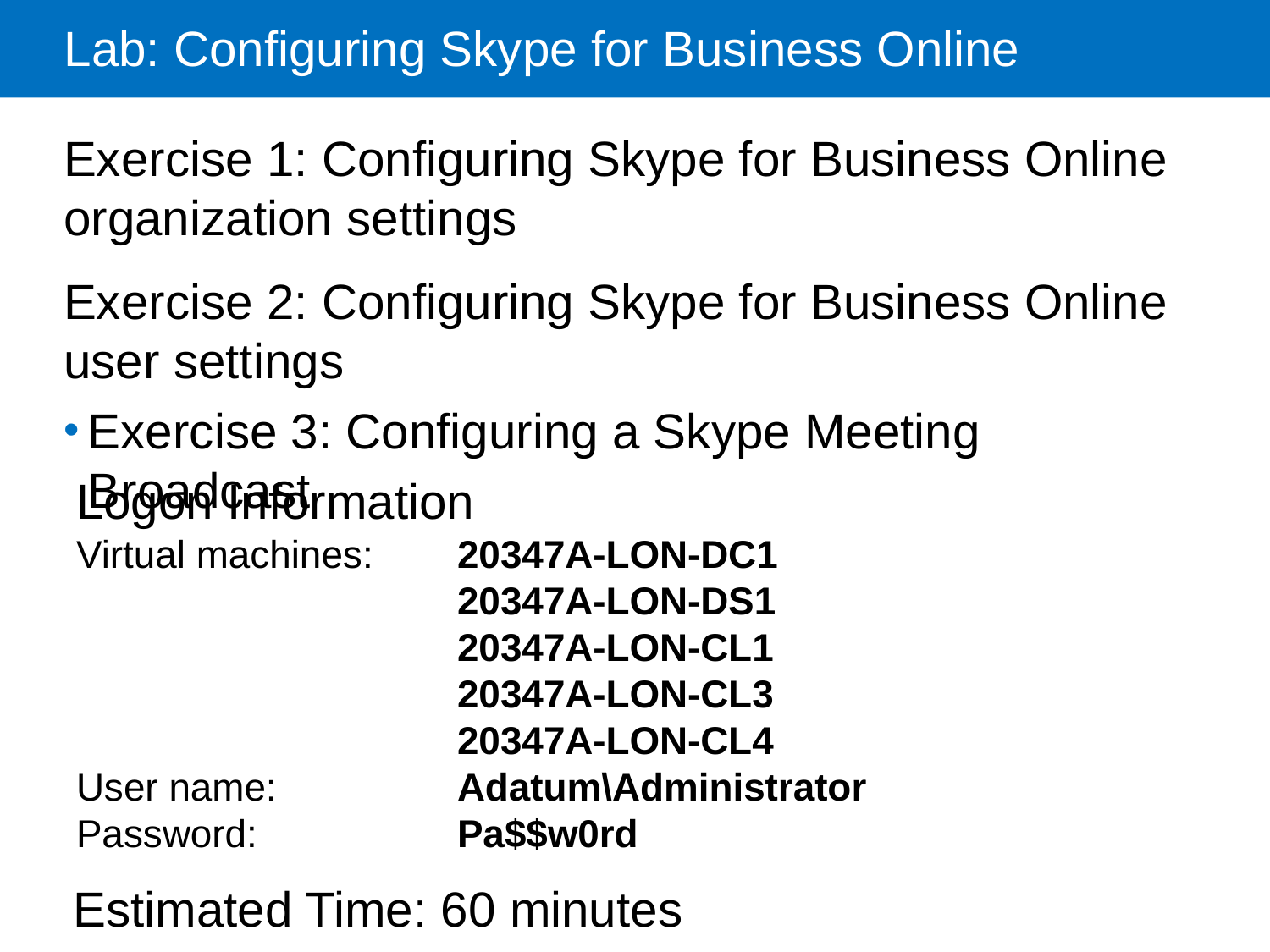

# Lab: Configuring Skype for Business Online
Exercise 1: Configuring Skype for Business Online organization settings
Exercise 2: Configuring Skype for Business Online user settings
Exercise 3: Configuring a Skype Meeting Broadcast
Logon Information
Virtual machines: 	20347A-LON-DC1
			20347A-LON-DS1 					20347A-LON-CL1
			20347A-LON-CL3					20347A-LON-CL4
User name: 		Adatum\Administrator
Password: 		Pa$$w0rd
Estimated Time: 60 minutes